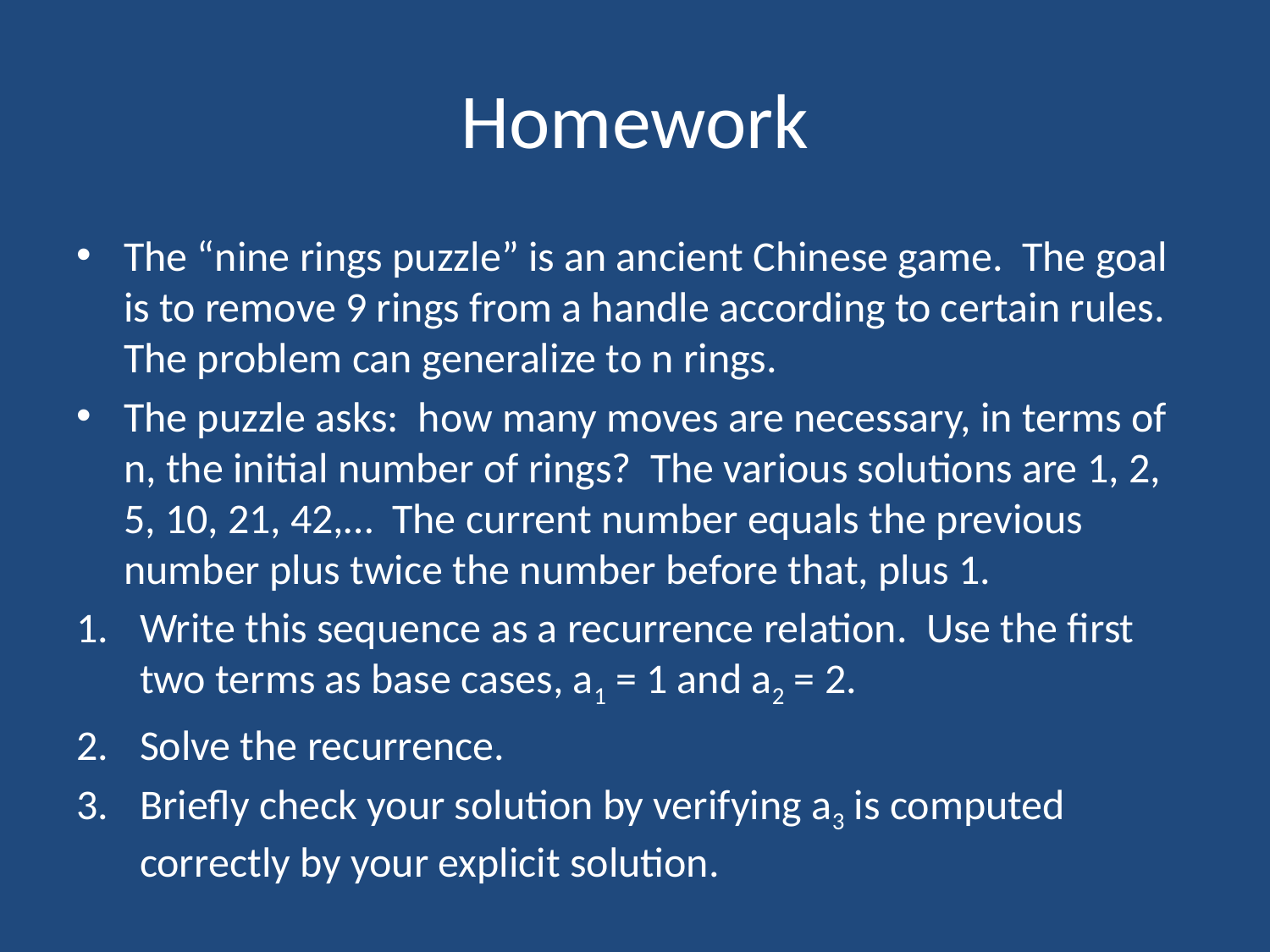

# Homework
The “nine rings puzzle” is an ancient Chinese game.  The goal is to remove 9 rings from a handle according to certain rules.  The problem can generalize to n rings.
The puzzle asks:  how many moves are necessary, in terms of n, the initial number of rings?  The various solutions are 1, 2, 5, 10, 21, 42,…  The current number equals the previous number plus twice the number before that, plus 1.
Write this sequence as a recurrence relation.  Use the first two terms as base cases, a1 = 1 and a2 = 2.
Solve the recurrence.
Briefly check your solution by verifying a3 is computed correctly by your explicit solution.